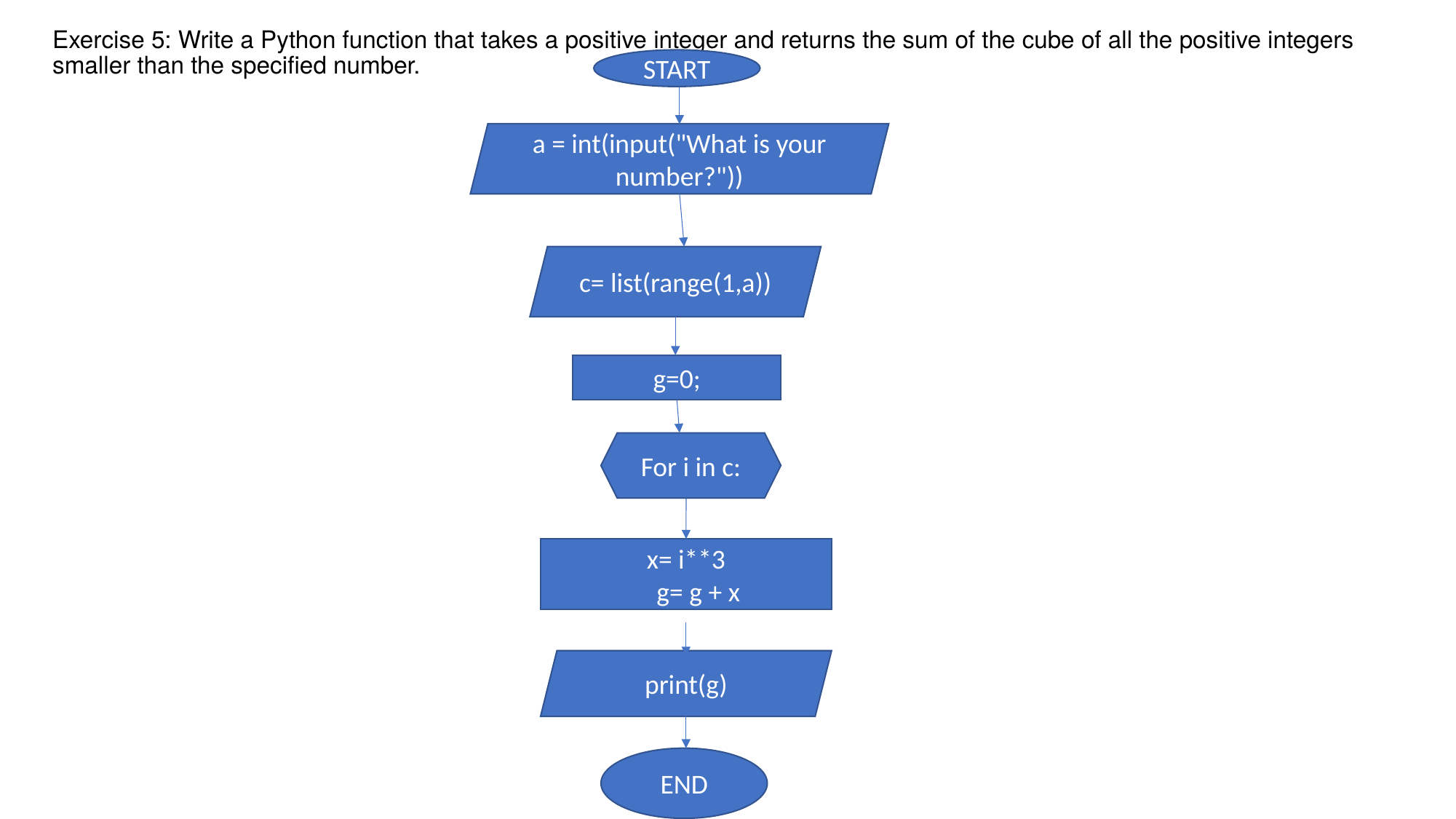

# Exercise 5: Write a Python function that takes a positive integer and returns the sum of the cube of all the positive integers smaller than the specified number.
START
a = int(input("What is your number?"))
c= list(range(1,a))
g=0;
For i in c:
x= i**3
    g= g + x
print(g)
END